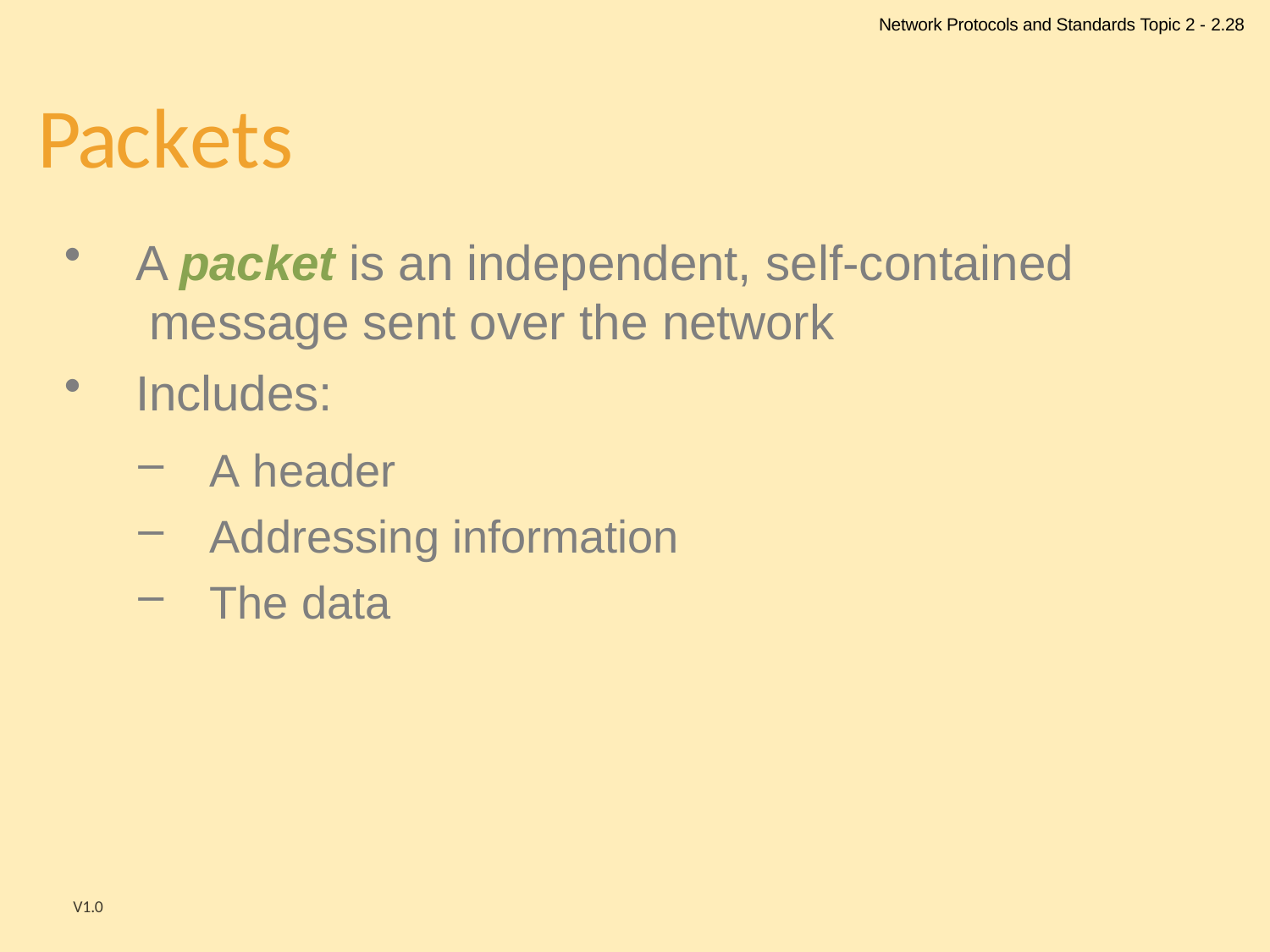

Network Protocols and Standards Topic 2 - 2.28
# Packets
A packet is an independent, self-contained  message sent over the network
Includes:
A header
Addressing information
The data
V1.0